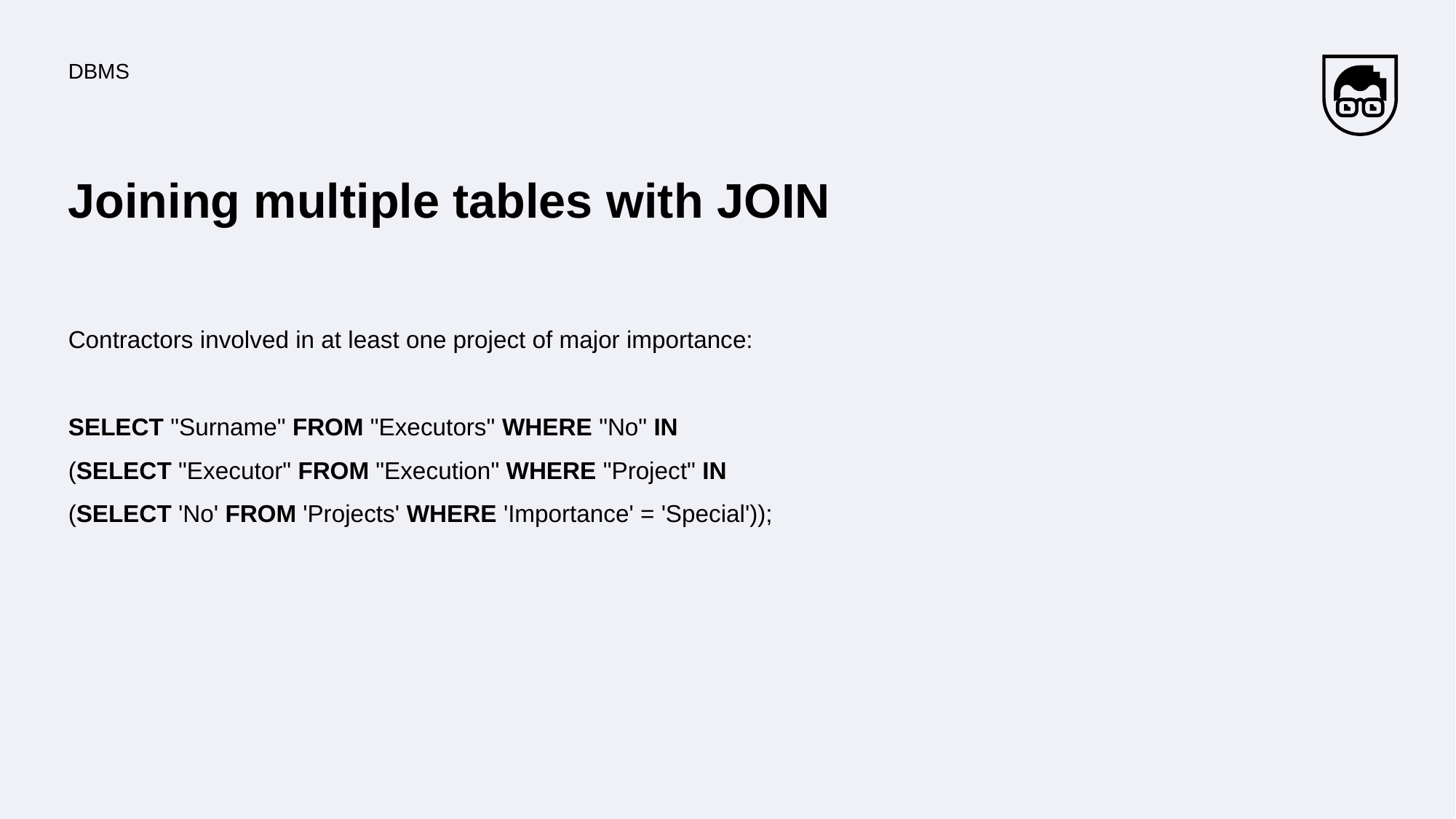

DBMS
# Joining multiple tables with JOIN
Contractors involved in at least one project of major importance:

SELECT "Surname" FROM "Executors" WHERE "No" IN
(SELECT "Executor" FROM "Execution" WHERE "Project" IN
(SELECT 'No' FROM 'Projects' WHERE 'Importance' = 'Special'));